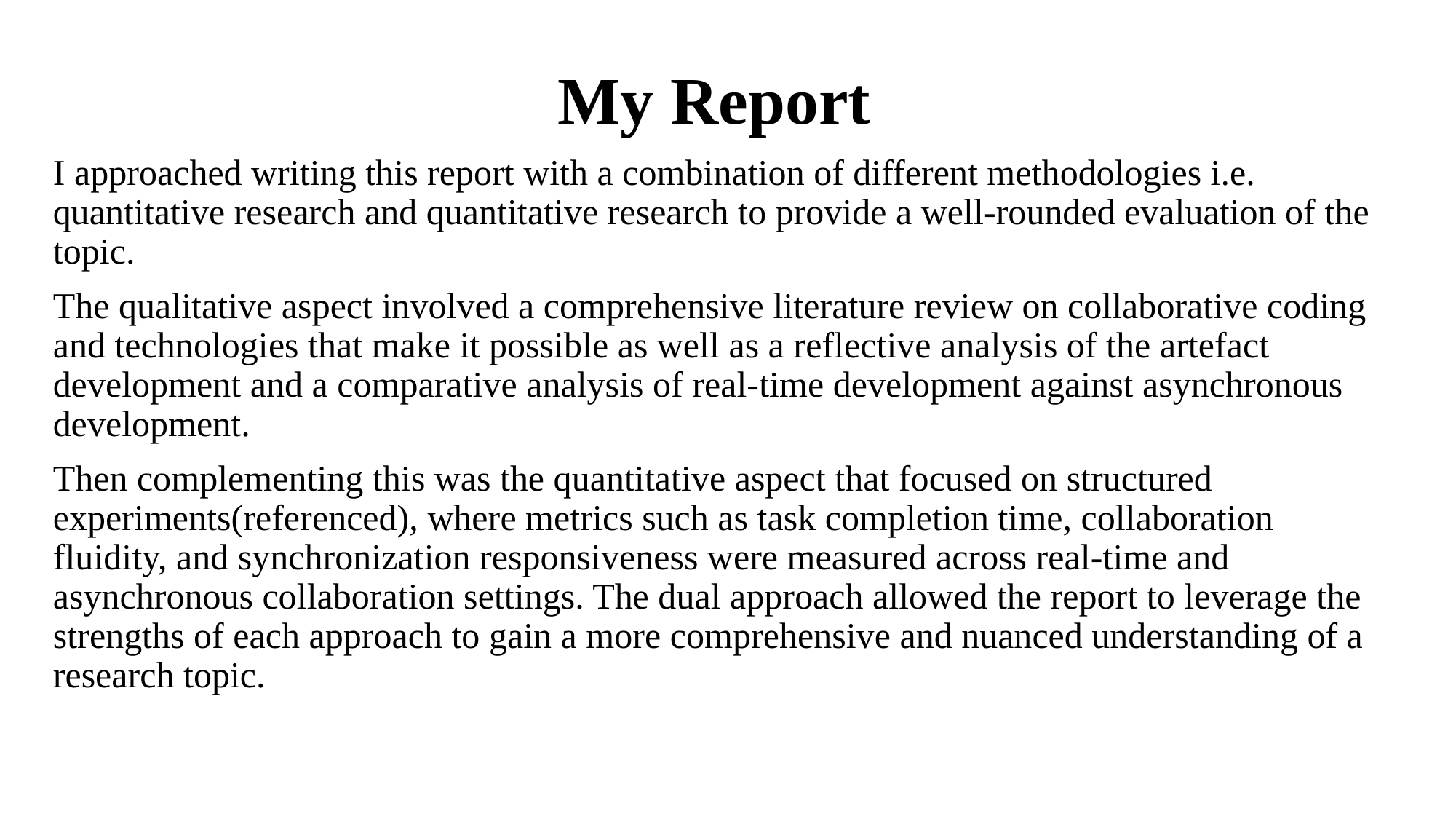

My Report
I approached writing this report with a combination of different methodologies i.e. quantitative research and quantitative research to provide a well-rounded evaluation of the topic.
The qualitative aspect involved a comprehensive literature review on collaborative coding and technologies that make it possible as well as a reflective analysis of the artefact development and a comparative analysis of real-time development against asynchronous development.
Then complementing this was the quantitative aspect that focused on structured experiments(referenced), where metrics such as task completion time, collaboration fluidity, and synchronization responsiveness were measured across real-time and asynchronous collaboration settings. The dual approach allowed the report to leverage the strengths of each approach to gain a more comprehensive and nuanced understanding of a research topic.